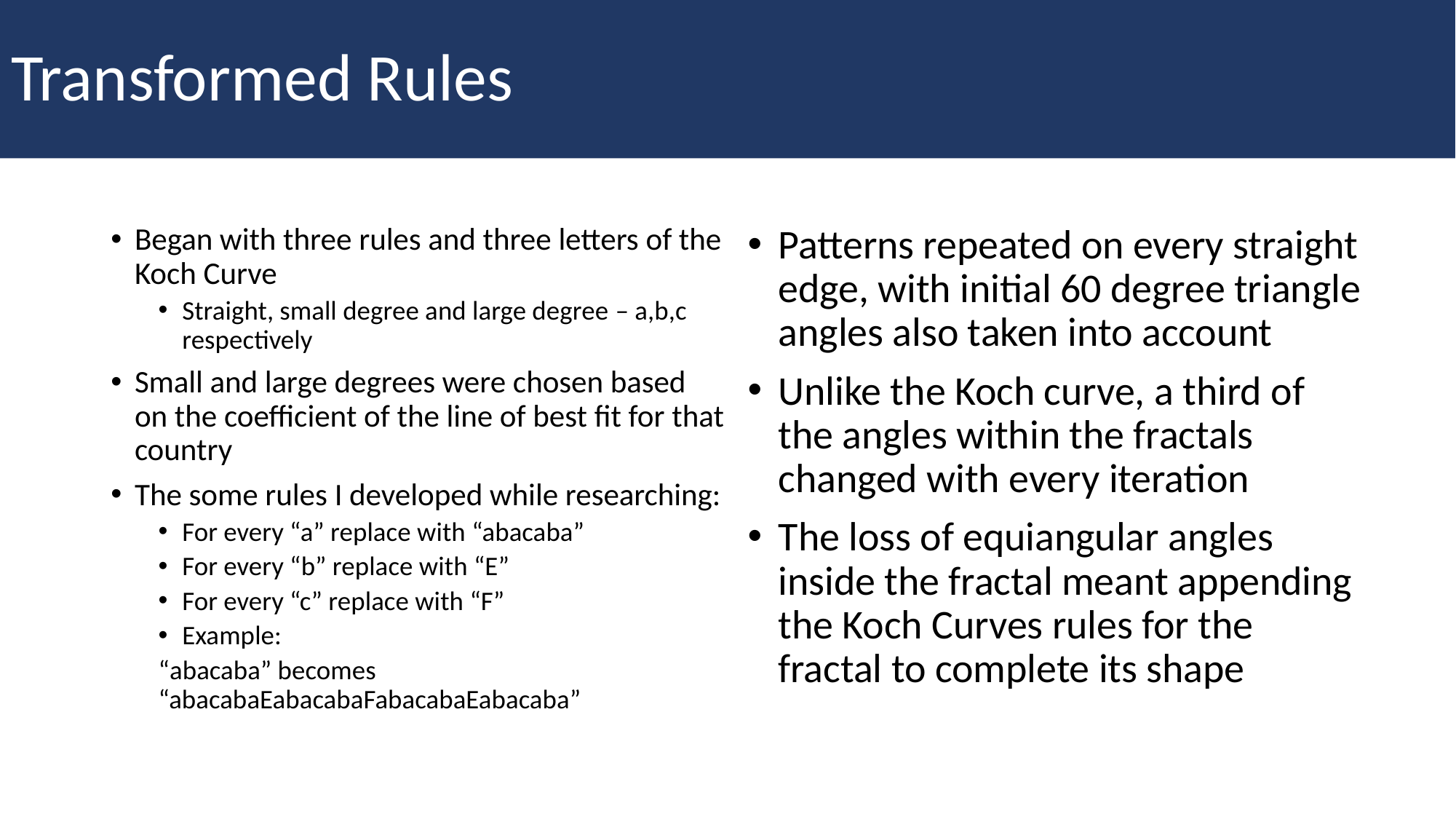

# Transformed Rules
Began with three rules and three letters of the Koch Curve
Straight, small degree and large degree – a,b,c respectively
Small and large degrees were chosen based on the coefficient of the line of best fit for that country
The some rules I developed while researching:
For every “a” replace with “abacaba”
For every “b” replace with “E”
For every “c” replace with “F”
Example:
“abacaba” becomes “abacabaEabacabaFabacabaEabacaba”

Patterns repeated on every straight edge, with initial 60 degree triangle angles also taken into account
Unlike the Koch curve, a third of the angles within the fractals changed with every iteration
The loss of equiangular angles inside the fractal meant appending the Koch Curves rules for the fractal to complete its shape